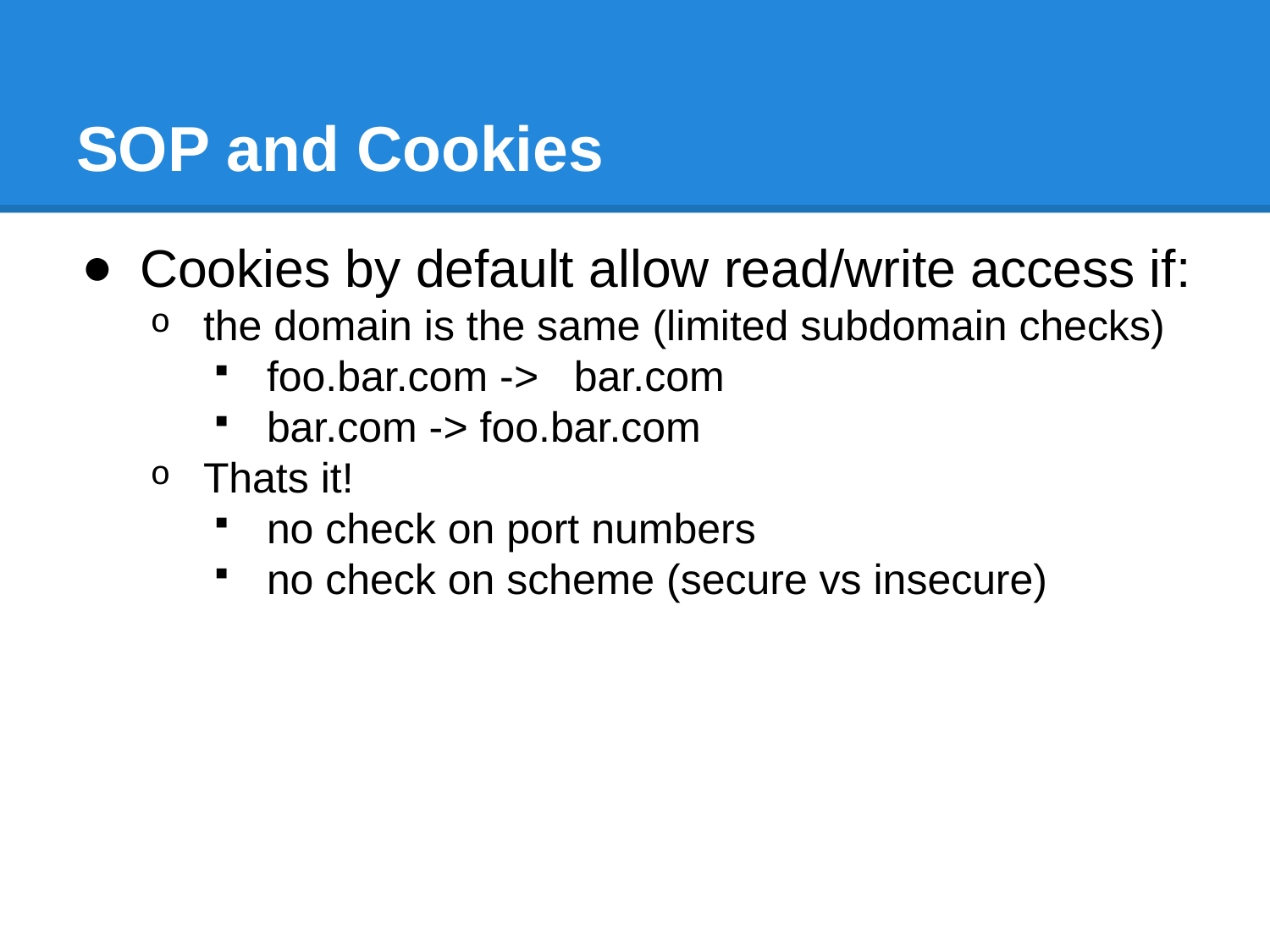

# SOP and Cookies
Cookies by default allow read/write access if:
the domain is the same (limited subdomain checks)
foo.bar.com ->   bar.com
bar.com -> foo.bar.com
Thats it!
no check on port numbers
no check on scheme (secure vs insecure)